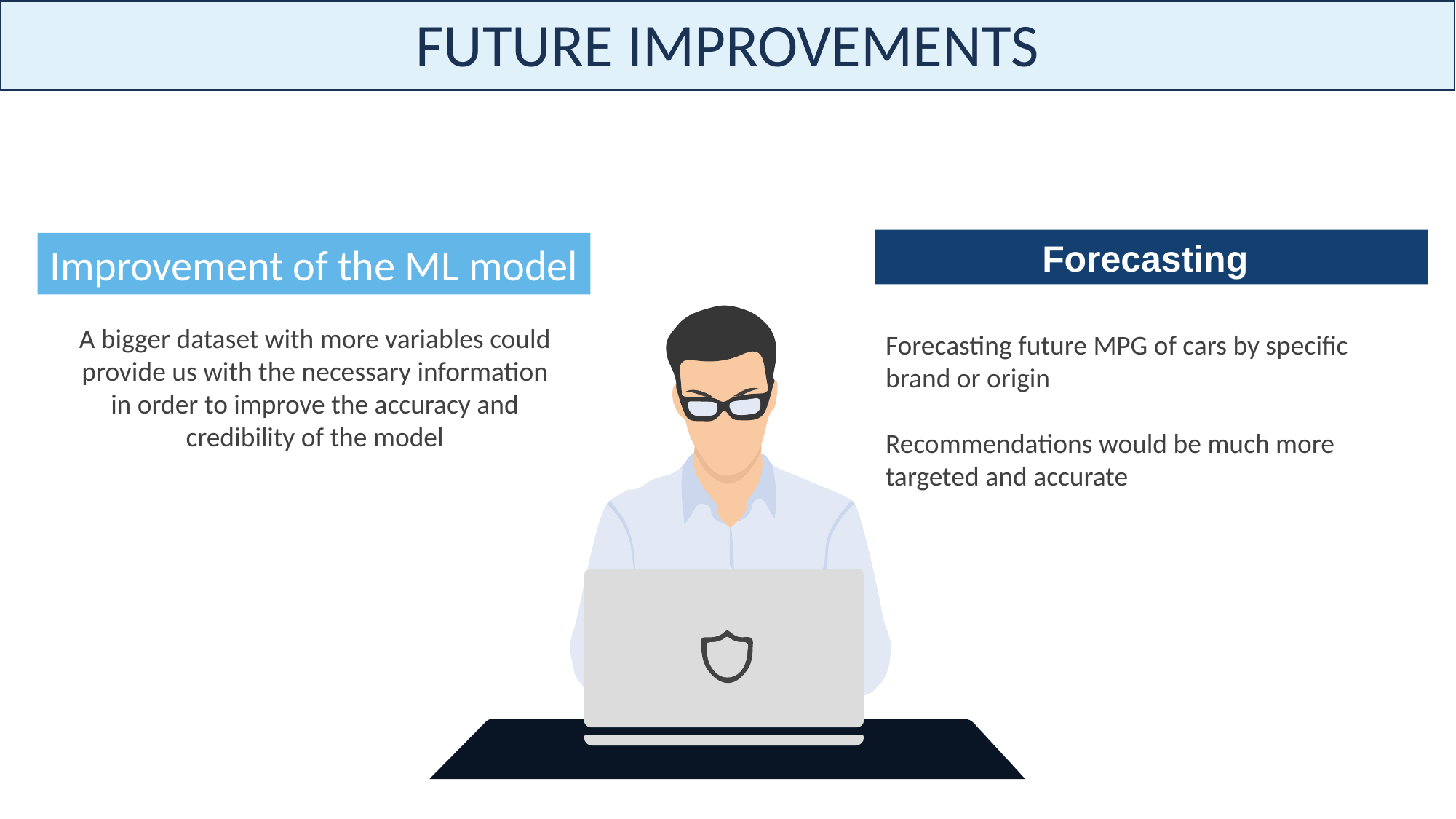

FUTURE IMPROVEMENTS
Forecasting
Forecasting future MPG of cars by specific brand or origin
Recommendations would be much more targeted and accurate

Improvement of the ML model
A bigger dataset with more variables could provide us with the necessary information in order to improve the accuracy and credibility of the model